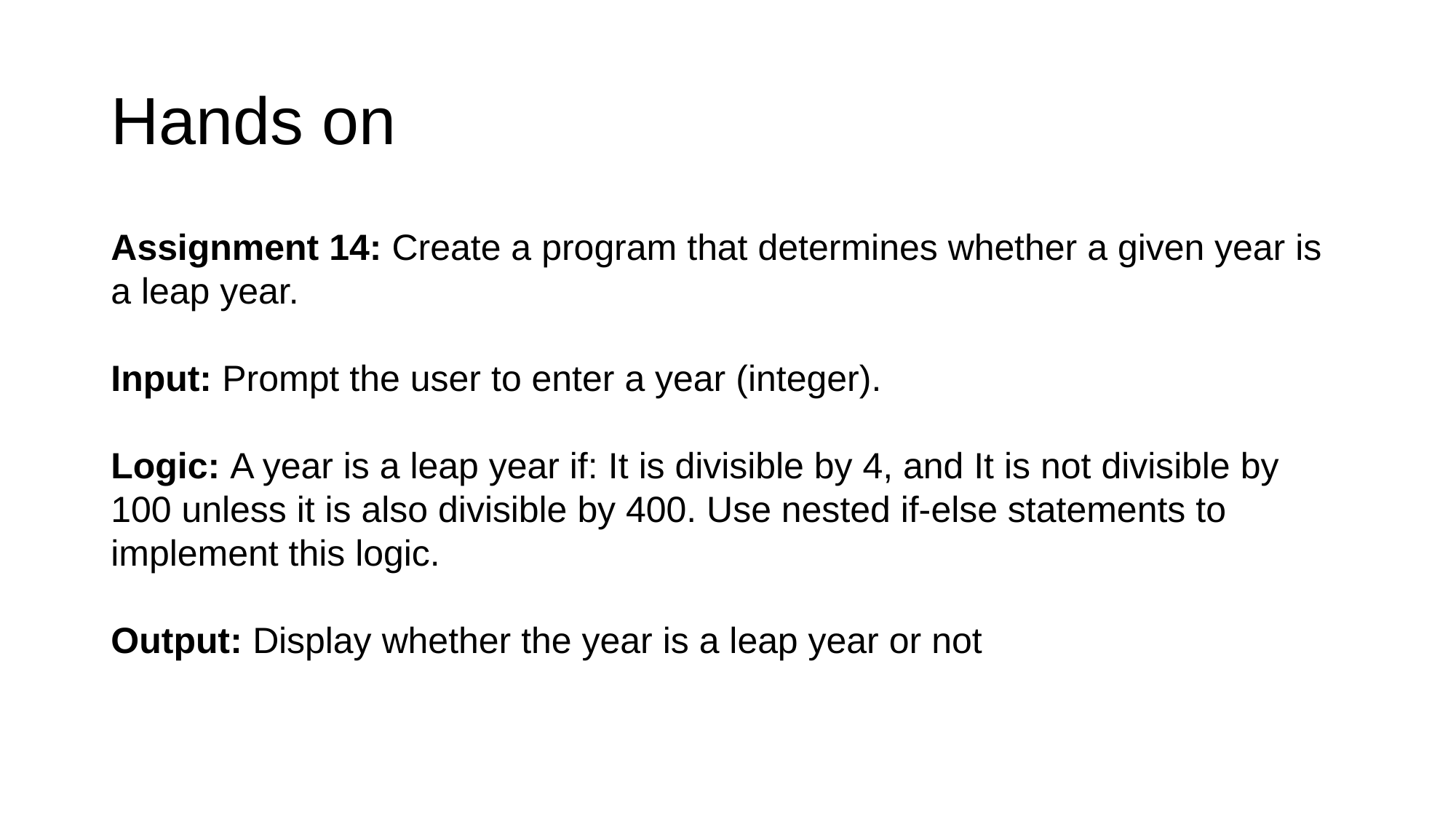

# Hands on
Assignment 14: Create a program that determines whether a given year is a leap year.

Input: Prompt the user to enter a year (integer).

Logic: A year is a leap year if: It is divisible by 4, and It is not divisible by 100 unless it is also divisible by 400. Use nested if-else statements to implement this logic.

Output: Display whether the year is a leap year or not